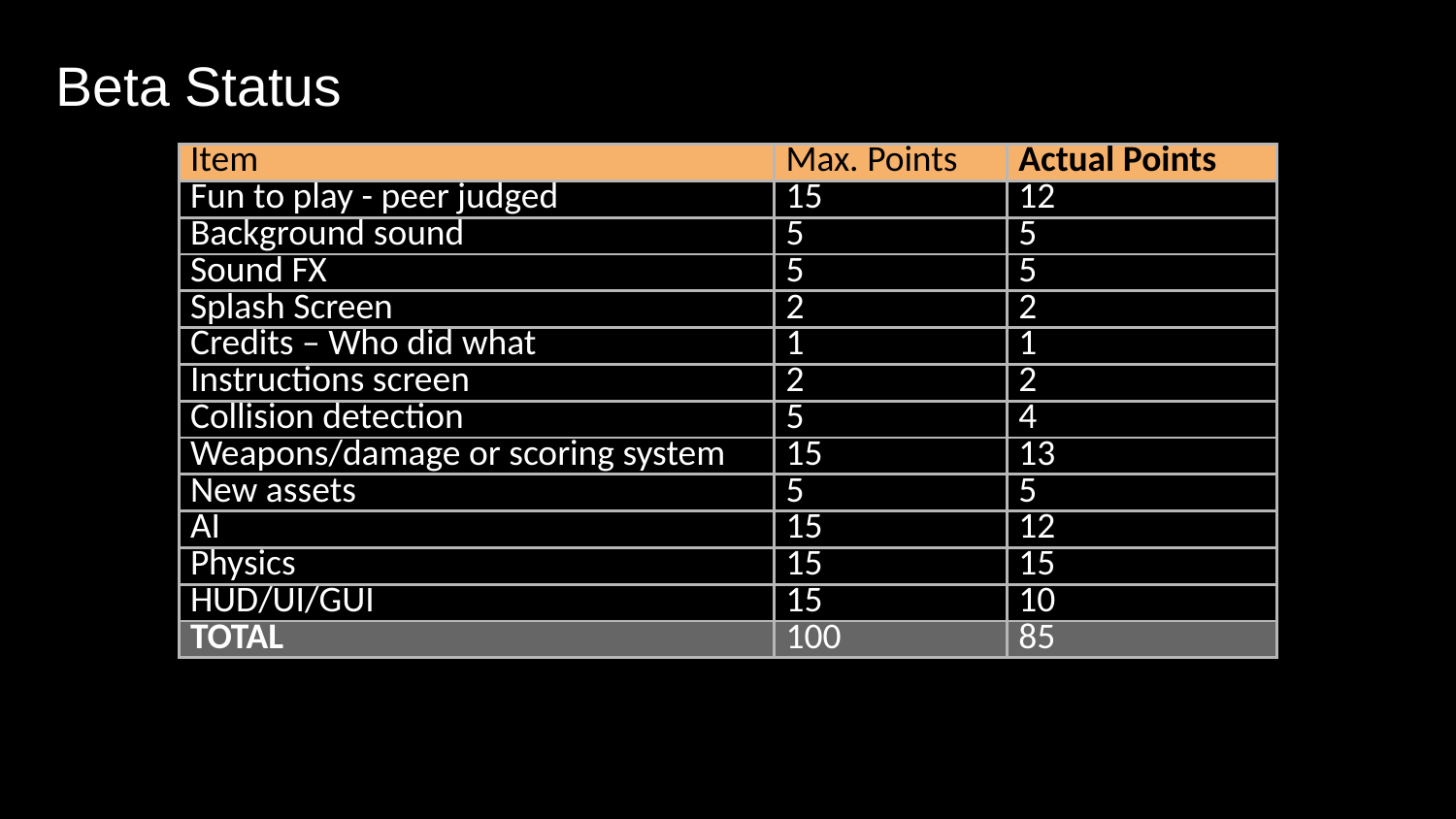

# Beta Status
| Item | Max. Points | Actual Points |
| --- | --- | --- |
| Fun to play - peer judged | 15 | 12 |
| Background sound | 5 | 5 |
| Sound FX | 5 | 5 |
| Splash Screen | 2 | 2 |
| Credits – Who did what | 1 | 1 |
| Instructions screen | 2 | 2 |
| Collision detection | 5 | 4 |
| Weapons/damage or scoring system | 15 | 13 |
| New assets | 5 | 5 |
| AI | 15 | 12 |
| Physics | 15 | 15 |
| HUD/UI/GUI | 15 | 10 |
| TOTAL | 100 | 85 |